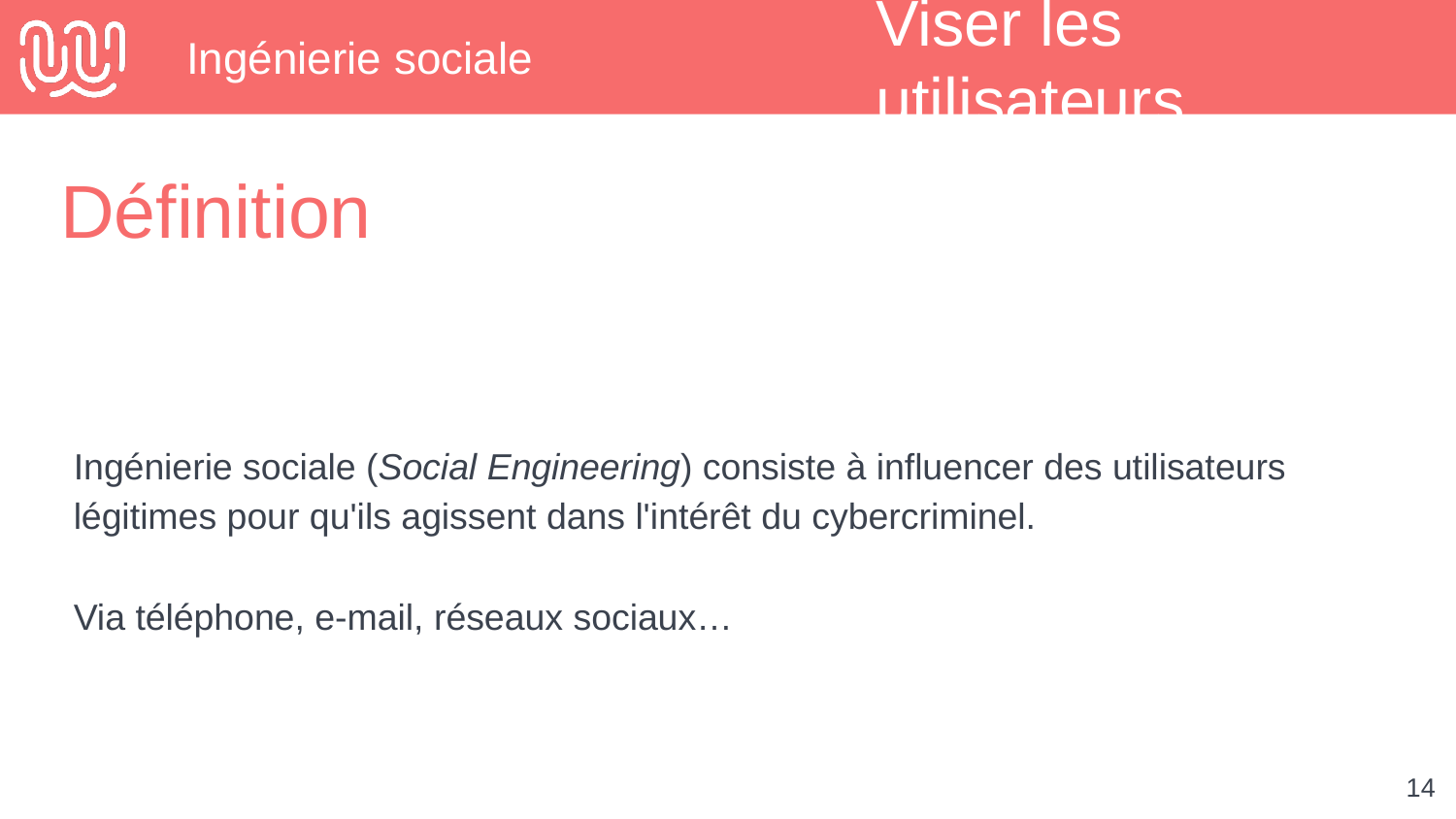

# Ingénierie sociale
Viser les utilisateurs
Définition
Ingénierie sociale (Social Engineering) consiste à influencer des utilisateurs légitimes pour qu'ils agissent dans l'intérêt du cybercriminel.

Via téléphone, e-mail, réseaux sociaux…
14